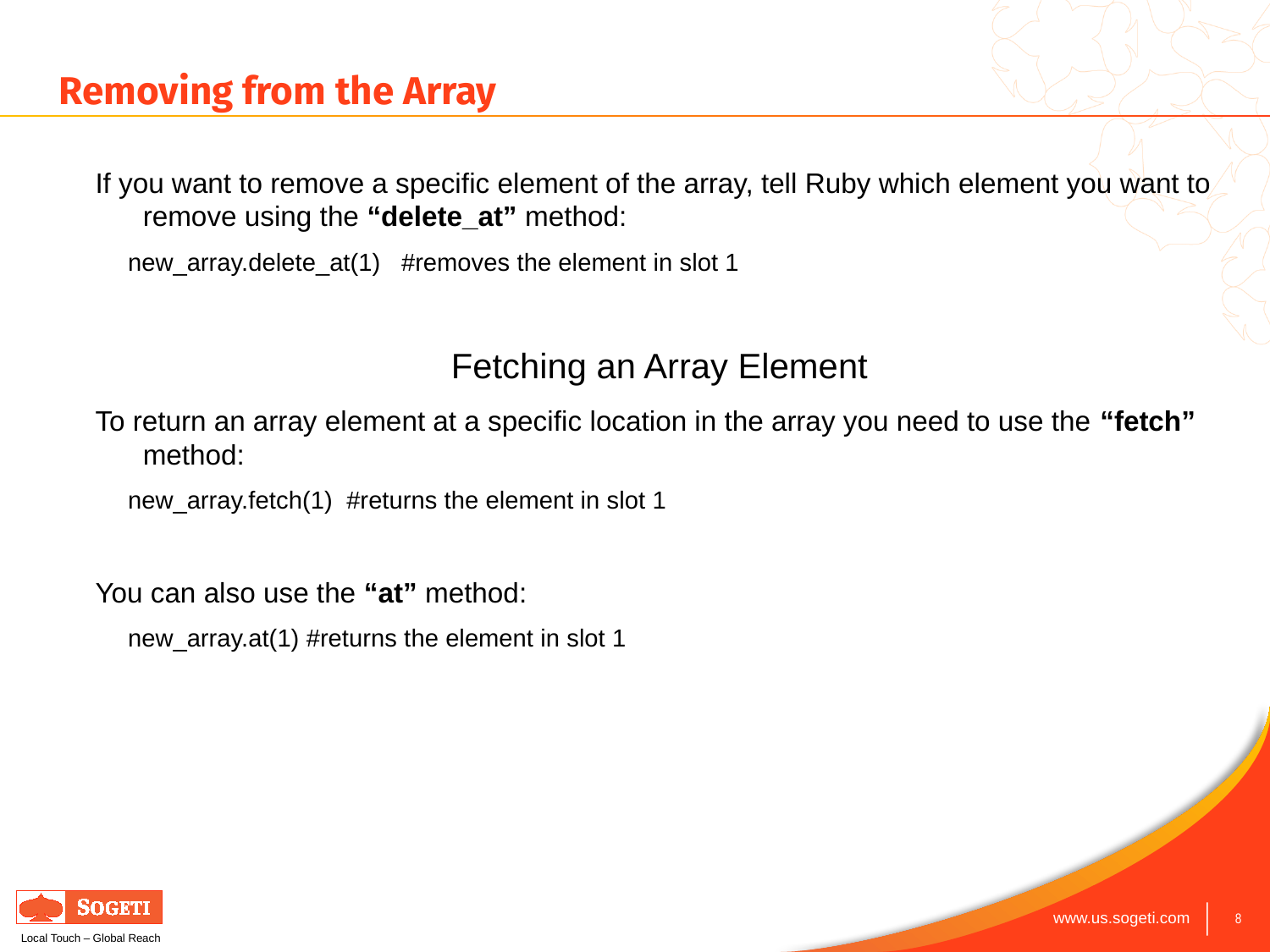

Removing from the Array
If you want to remove a specific element of the array, tell Ruby which element you want to remove using the “delete_at” method:
	new_array.delete_at(1)   #removes the element in slot 1

Fetching an Array Element
To return an array element at a specific location in the array you need to use the “fetch” method:
	new_array.fetch(1)  #returns the element in slot 1

You can also use the “at” method:
	new_array.at(1) #returns the element in slot 1